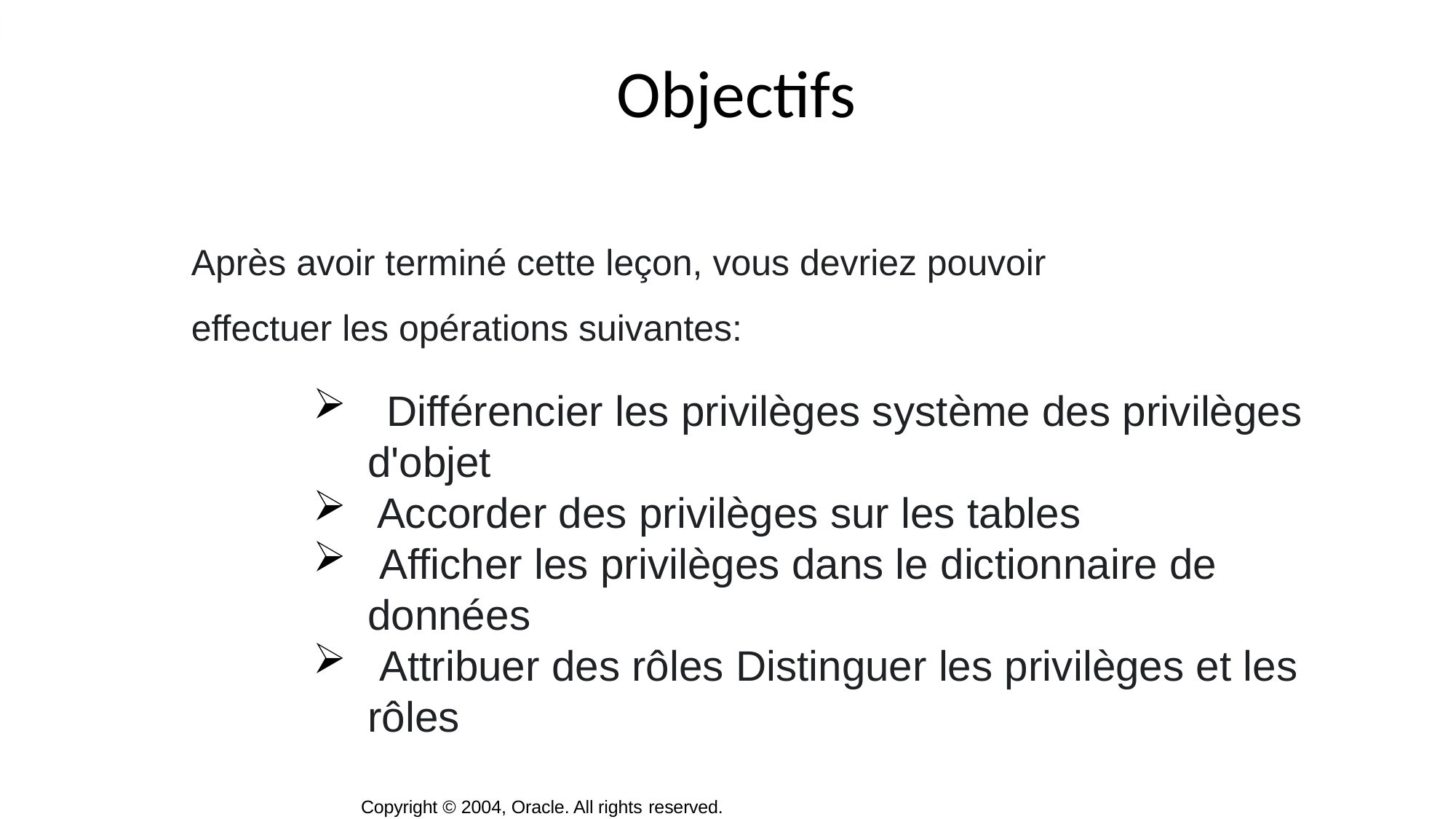

# Objectifs
Après avoir terminé cette leçon, vous devriez pouvoir effectuer les opérations suivantes:
  Différencier les privilèges système des privilèges d'objet
 Accorder des privilèges sur les tables
 Afficher les privilèges dans le dictionnaire de données
 Attribuer des rôles Distinguer les privilèges et les rôles

Copyright © 2004, Oracle. All rights reserved.